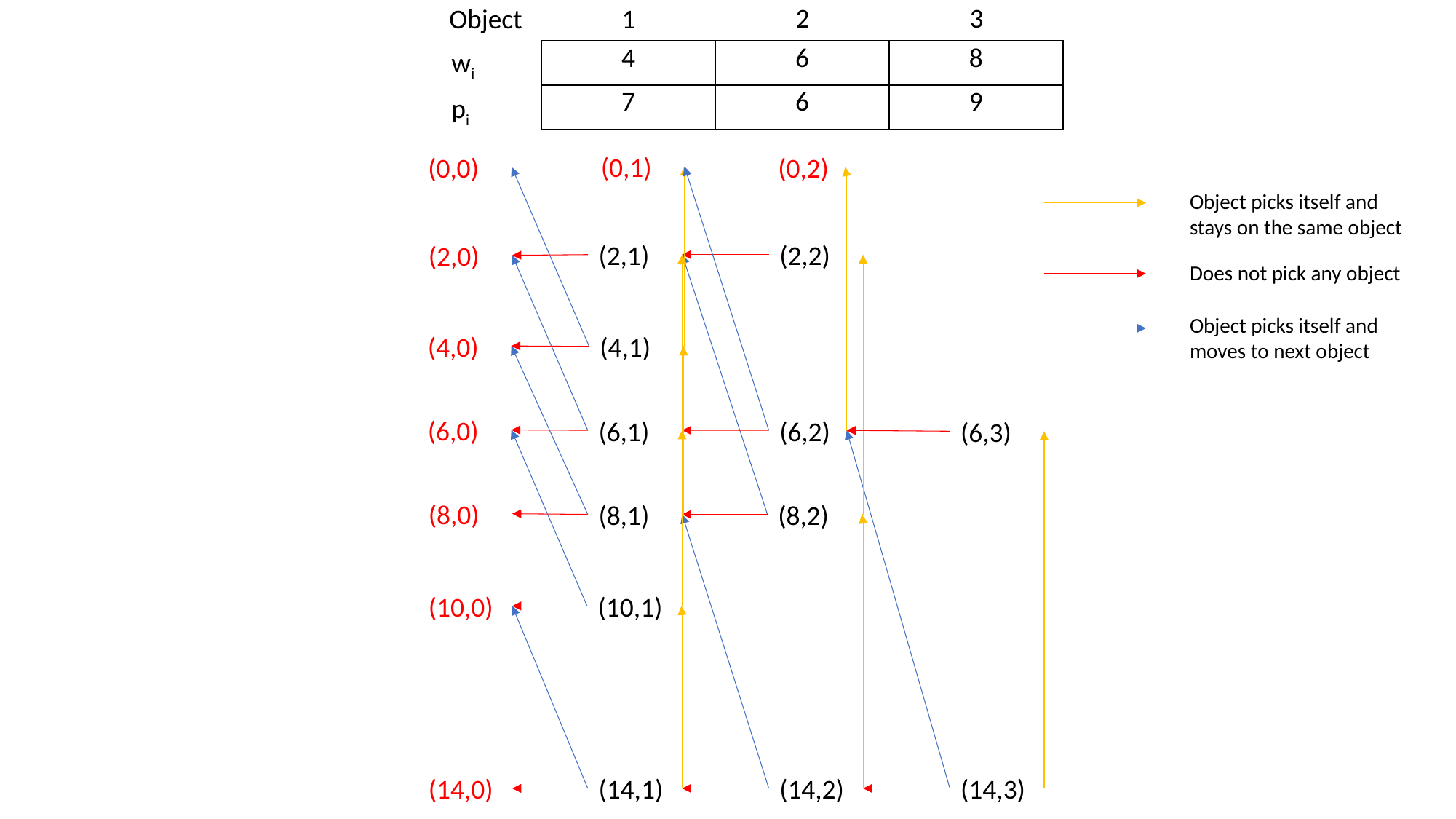

3
2
Object
1
wi
| 4 | 6 | 8 |
| --- | --- | --- |
| 7 | 6 | 9 |
pi
(0,1)
(0,0)
(0,2)
Object picks itself and stays on the same object
(2,1)
(2,2)
(2,0)
Does not pick any object
Object picks itself and moves to next object
(4,0)
(4,1)
(6,0)
(6,1)
(6,2)
(6,3)
(8,0)
(8,1)
(8,2)
(10,0)
(10,1)
(14,0)
(14,1)
(14,2)
(14,3)